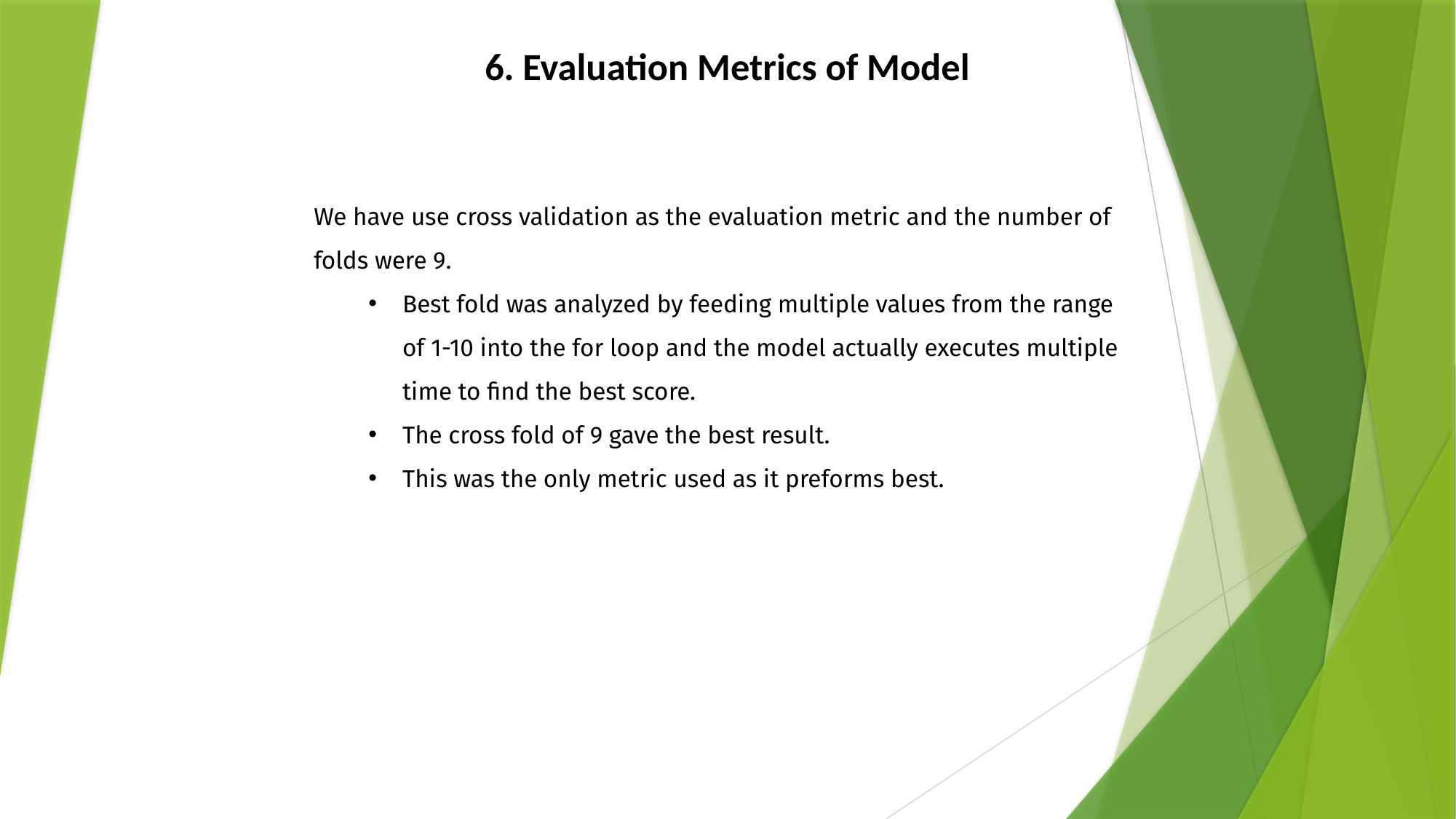

# 6. Evaluation Metrics of Model
We have use cross validation as the evaluation metric and the number of folds were 9.
Best fold was analyzed by feeding multiple values from the range of 1-10 into the for loop and the model actually executes multiple time to find the best score.
The cross fold of 9 gave the best result.
This was the only metric used as it preforms best.